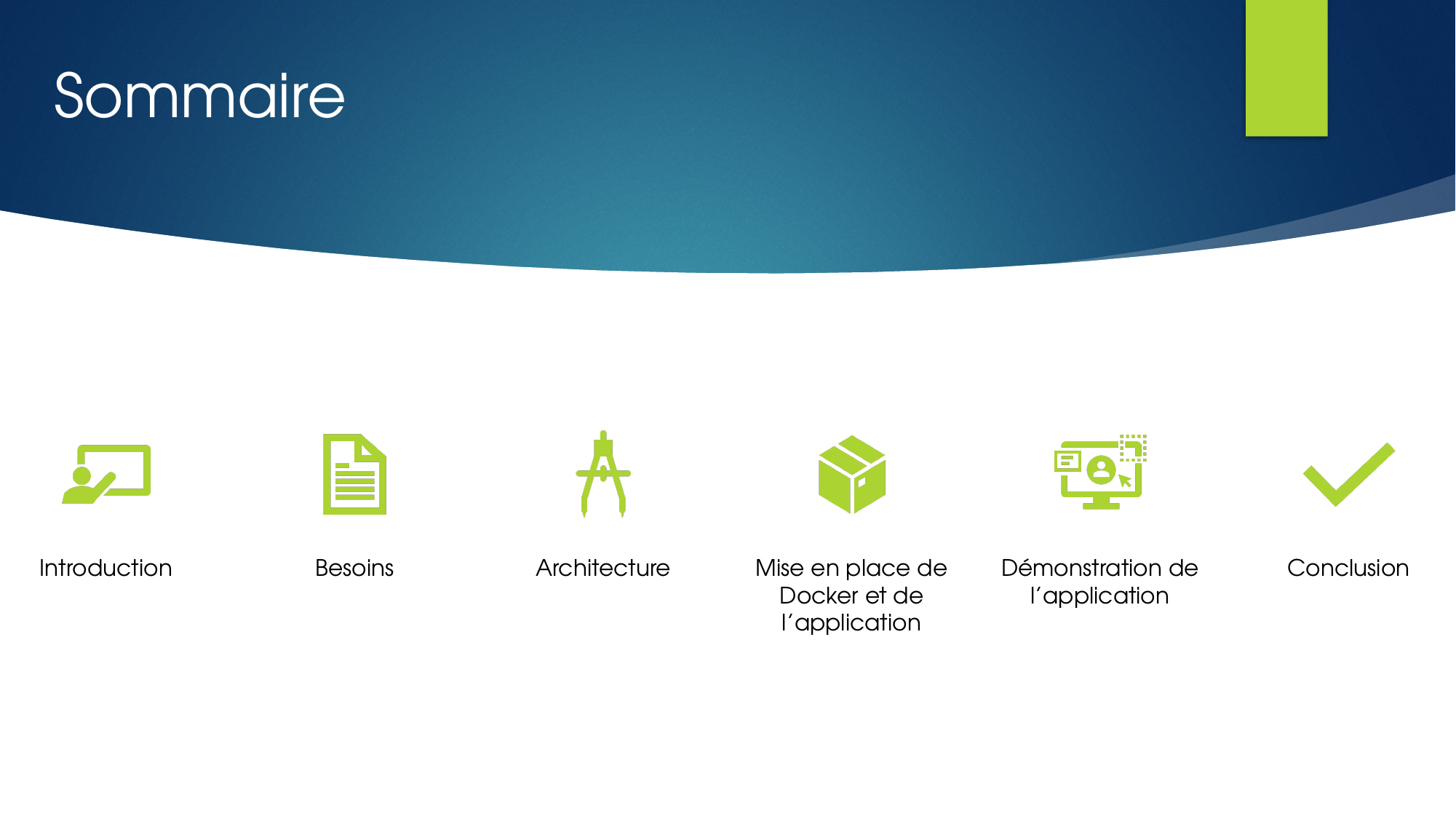

Sommaire

Introduction
Besoins
Architecture
Mise en place de Docker et de l’application
Démonstration de l’application
Conclusion